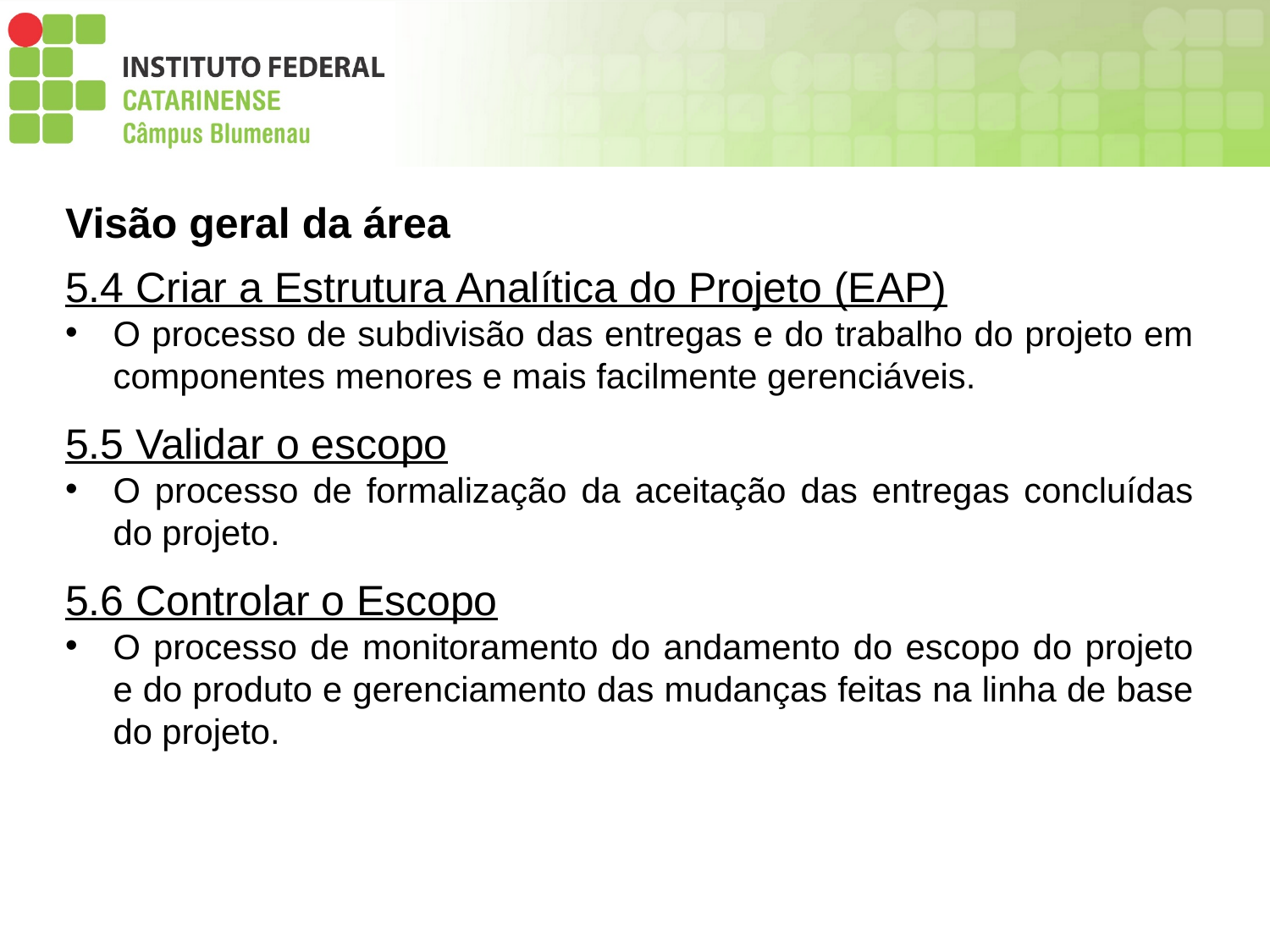

Visão geral da área
5.4 Criar a Estrutura Analítica do Projeto (EAP)
O processo de subdivisão das entregas e do trabalho do projeto em componentes menores e mais facilmente gerenciáveis.
5.5 Validar o escopo
O processo de formalização da aceitação das entregas concluídas do projeto.
5.6 Controlar o Escopo
O processo de monitoramento do andamento do escopo do projeto e do produto e gerenciamento das mudanças feitas na linha de base do projeto.